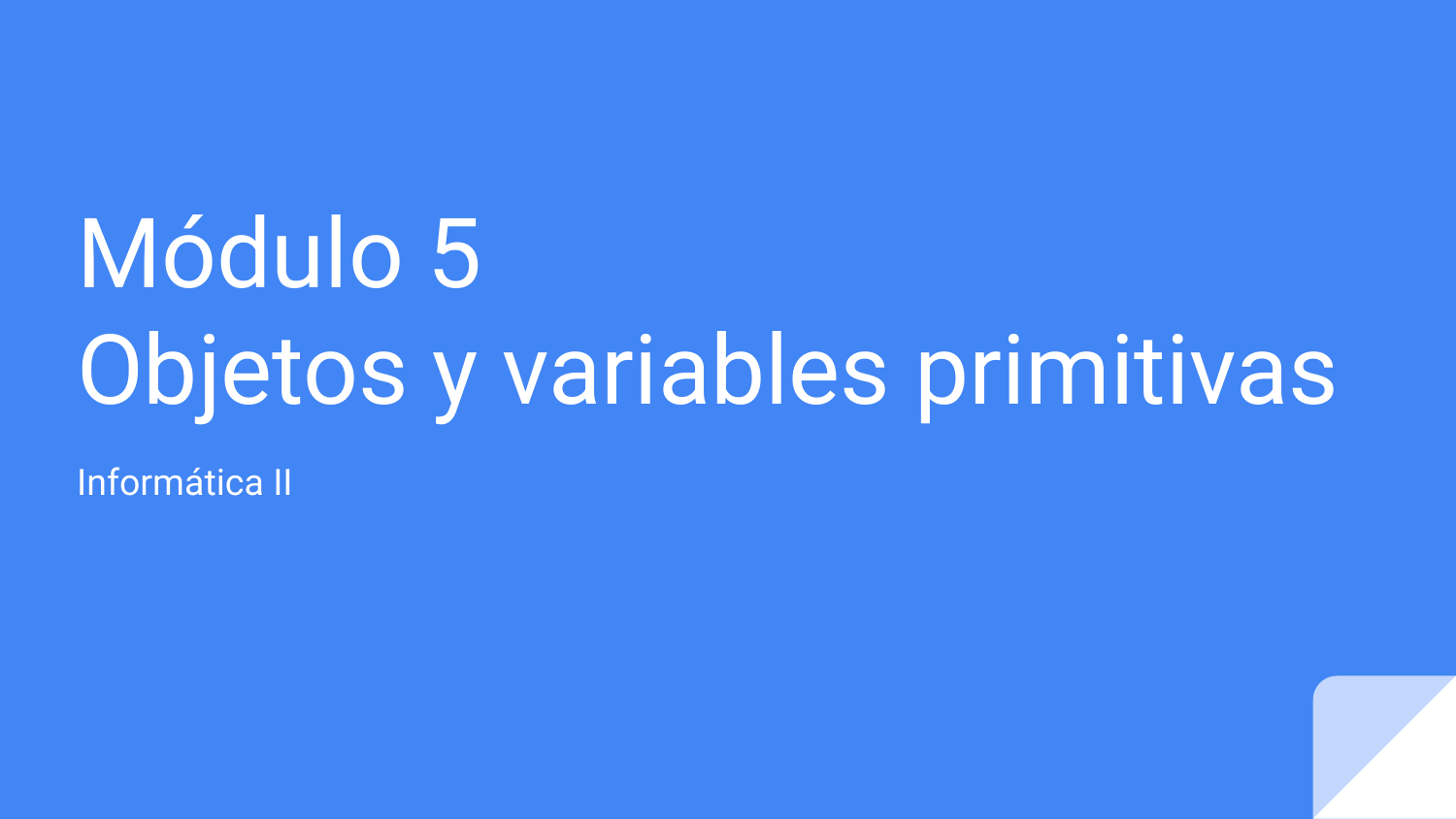

# Módulo 5 Objetos y variables primitivas
Informática II